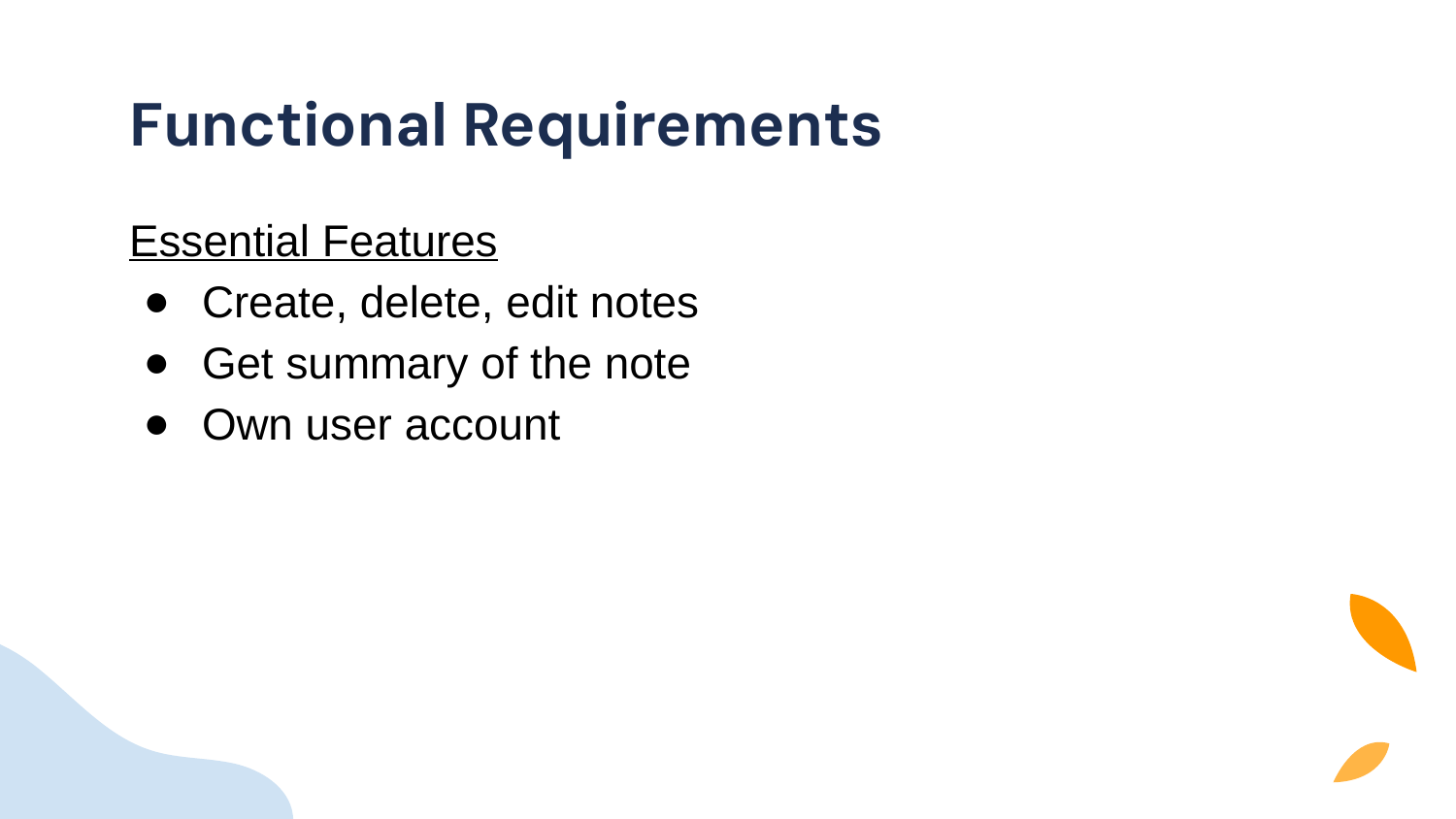

# Functional Requirements
Essential Features
Create, delete, edit notes
Get summary of the note
Own user account